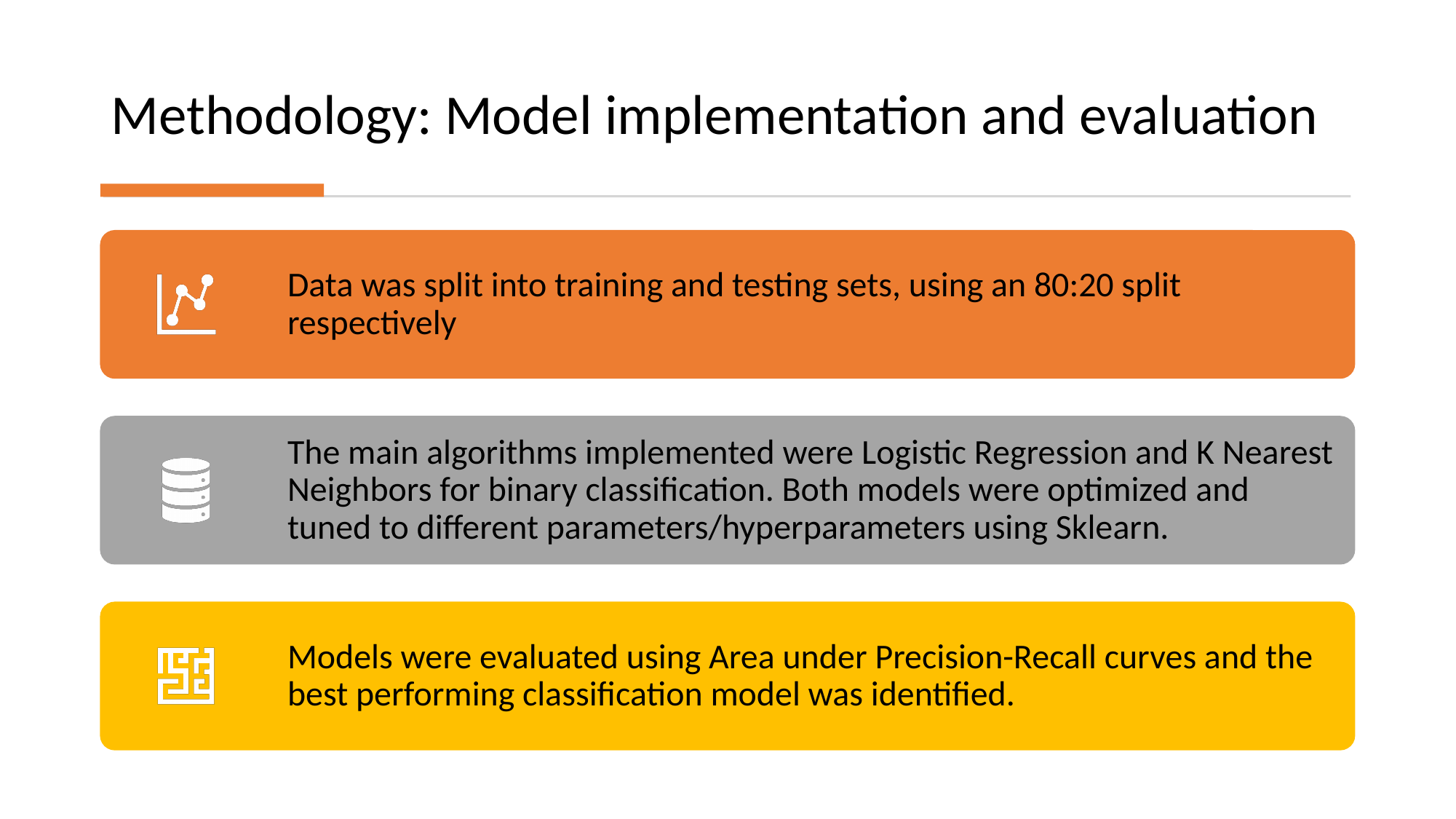

# Methodology: Model implementation and evaluation

Data was split into training and testing sets, using an 80:20 split respectively
The main algorithms implemented were Logistic Regression and K Nearest Neighbors for binary classification. Both models were optimized and tuned to different parameters/hyperparameters using Sklearn.
Models were evaluated using Area under Precision-Recall curves and the best performing classification model was identified.